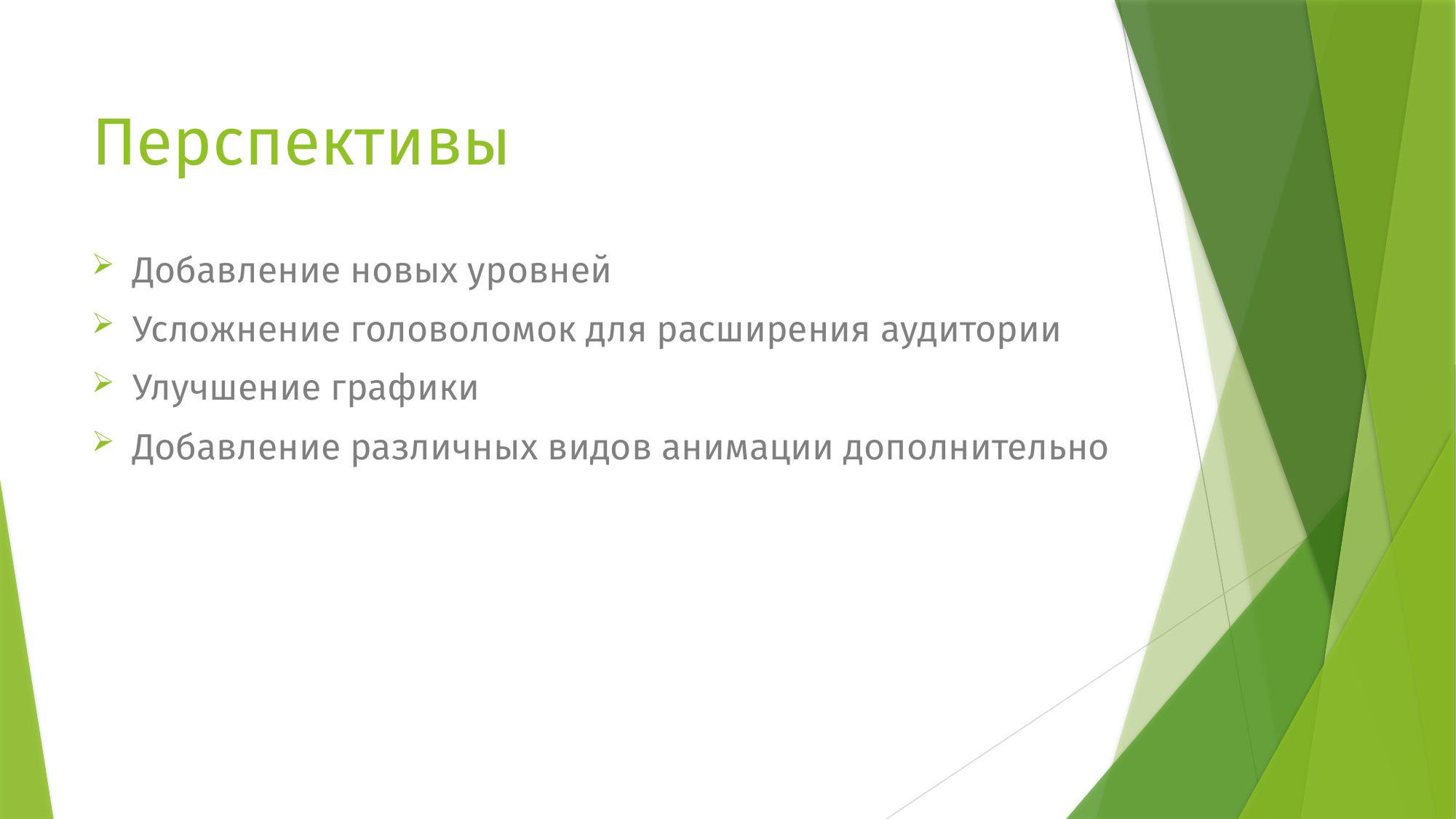

# Перспективы
Добавление новых уровней
Усложнение головоломок для расширения аудитории
Улучшение графики
Добавление различных видов анимации дополнительно